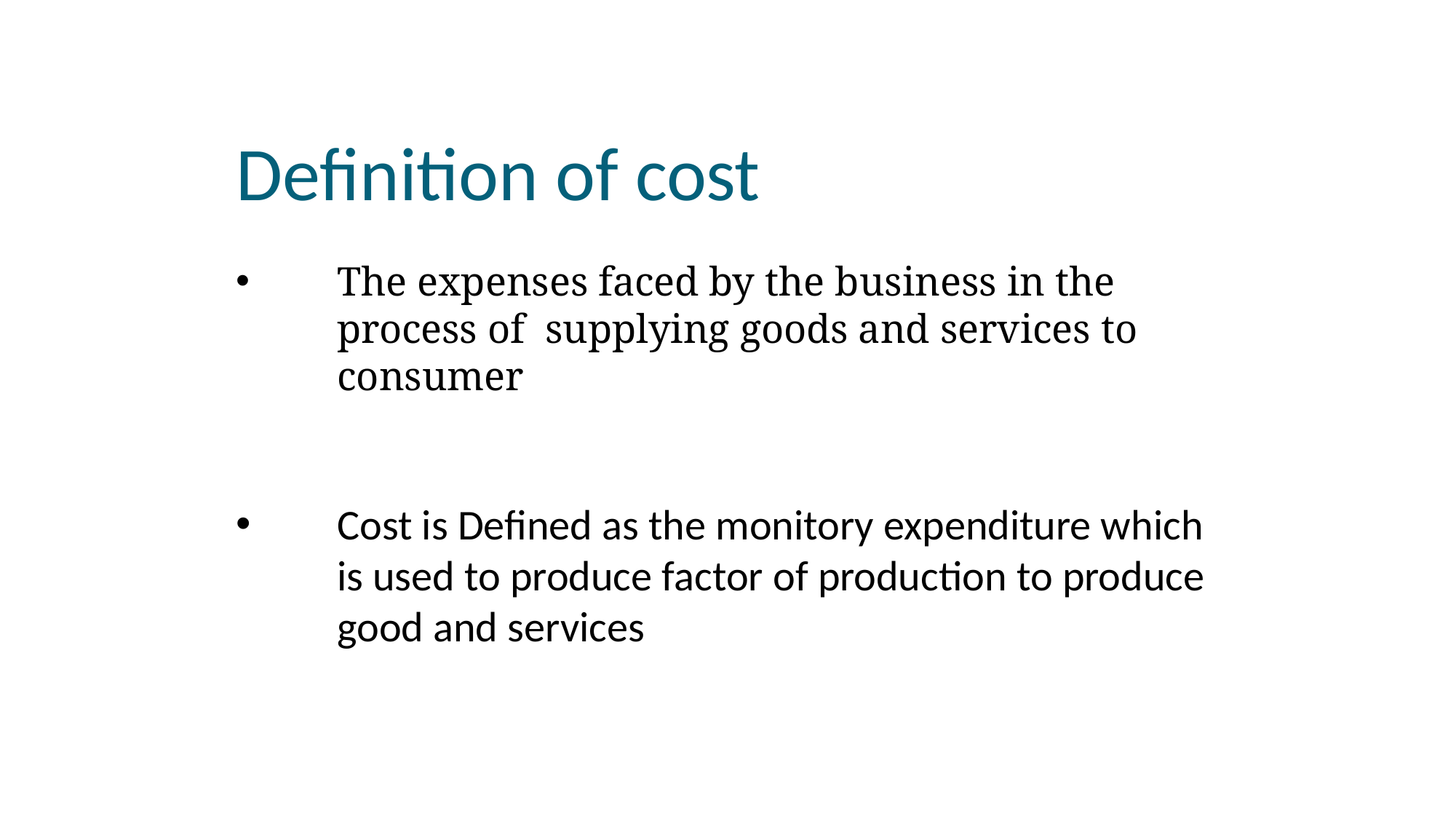

Definition of cost
The expenses faced by the business in the process of  supplying goods and services to consumer

Cost is Defined as the monitory expenditure which is used to produce factor of production to produce good and services